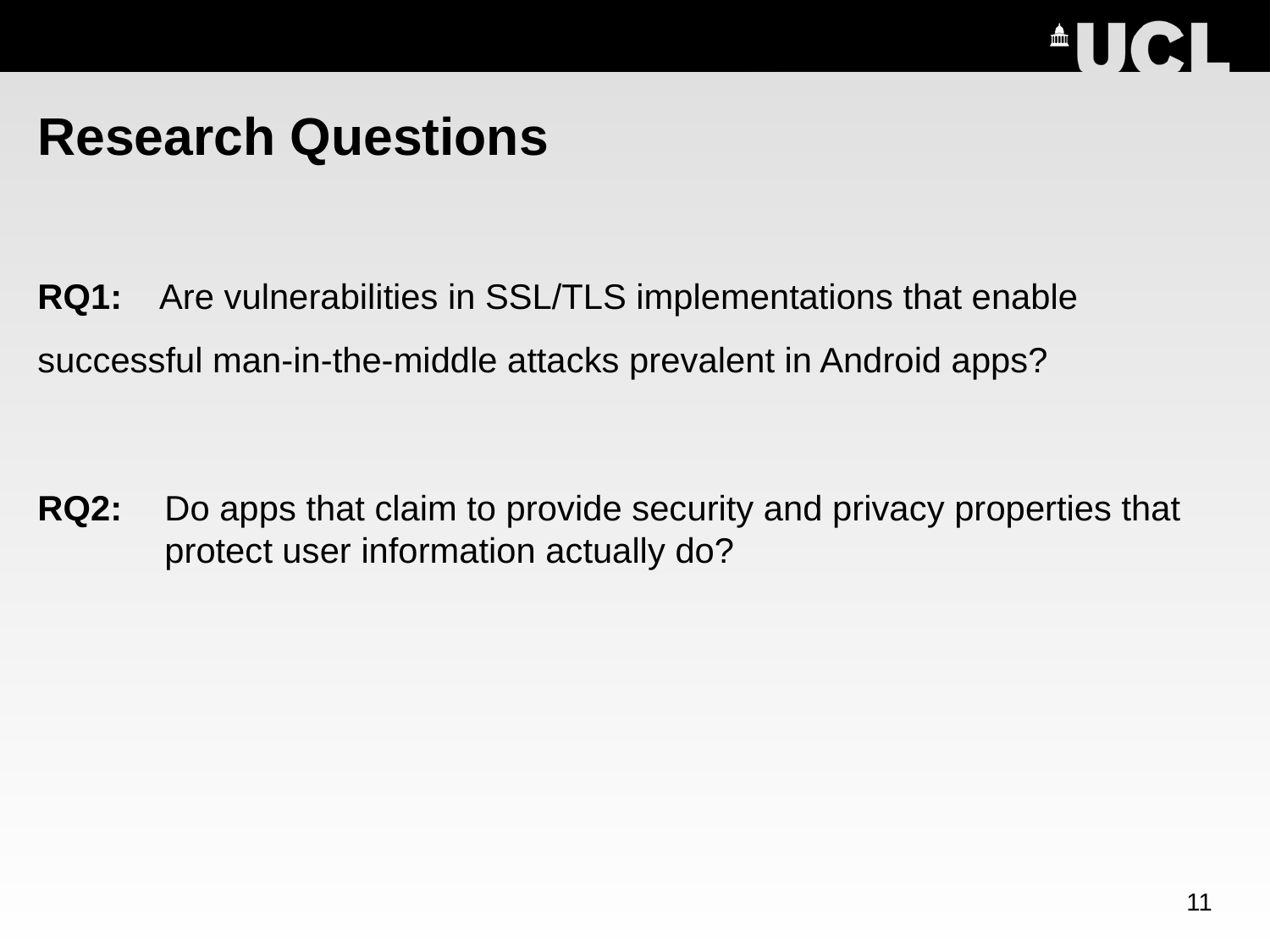

# Research Questions
RQ1:    Are vulnerabilities in SSL/TLS implementations that enable 	successful man-in-the-middle attacks prevalent in Android apps?

RQ2: 	Do apps that claim to provide security and privacy properties that 	protect user information actually do?

11